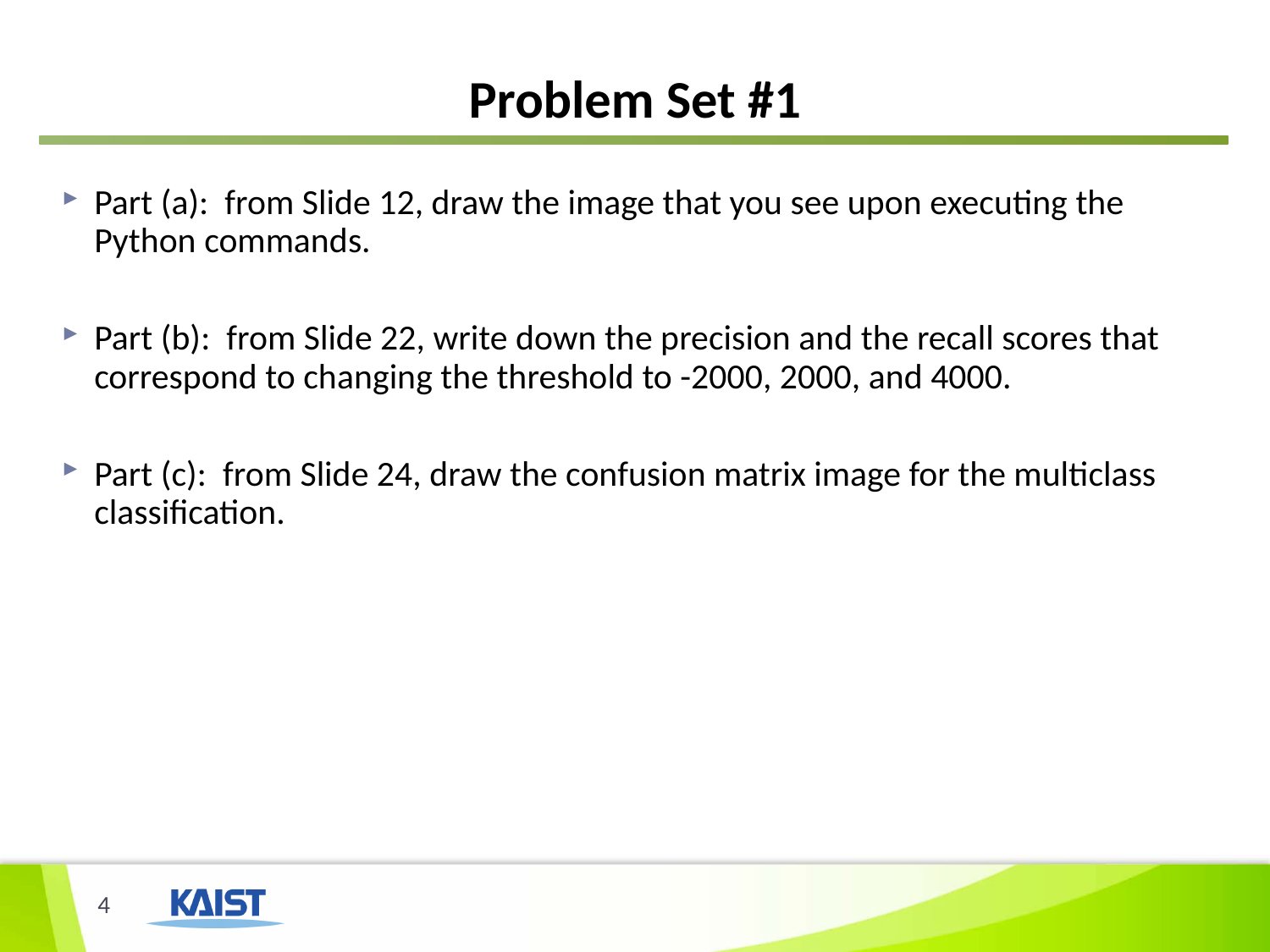

# Problem Set #1
Part (a):  from Slide 12, draw the image that you see upon executing the Python commands.

Part (b):  from Slide 22, write down the precision and the recall scores that correspond to changing the threshold to -2000, 2000, and 4000.

Part (c):  from Slide 24, draw the confusion matrix image for the multiclass classification.
4